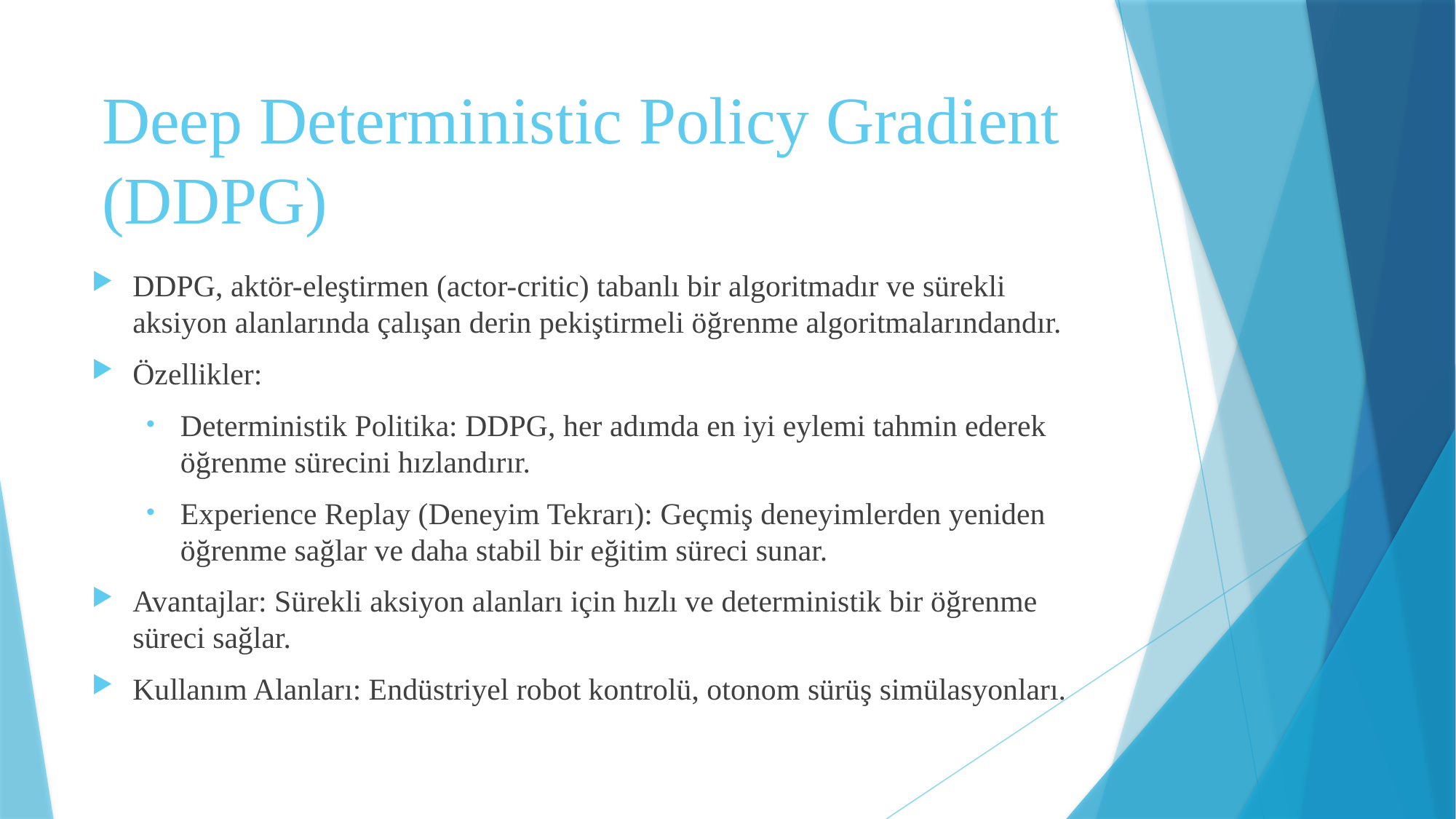

# Deep Deterministic Policy Gradient (DDPG)
DDPG, aktör-eleştirmen (actor-critic) tabanlı bir algoritmadır ve sürekli aksiyon alanlarında çalışan derin pekiştirmeli öğrenme algoritmalarındandır.
Özellikler:
Deterministik Politika: DDPG, her adımda en iyi eylemi tahmin ederek öğrenme sürecini hızlandırır.
Experience Replay (Deneyim Tekrarı): Geçmiş deneyimlerden yeniden öğrenme sağlar ve daha stabil bir eğitim süreci sunar.
Avantajlar: Sürekli aksiyon alanları için hızlı ve deterministik bir öğrenme süreci sağlar.
Kullanım Alanları: Endüstriyel robot kontrolü, otonom sürüş simülasyonları.